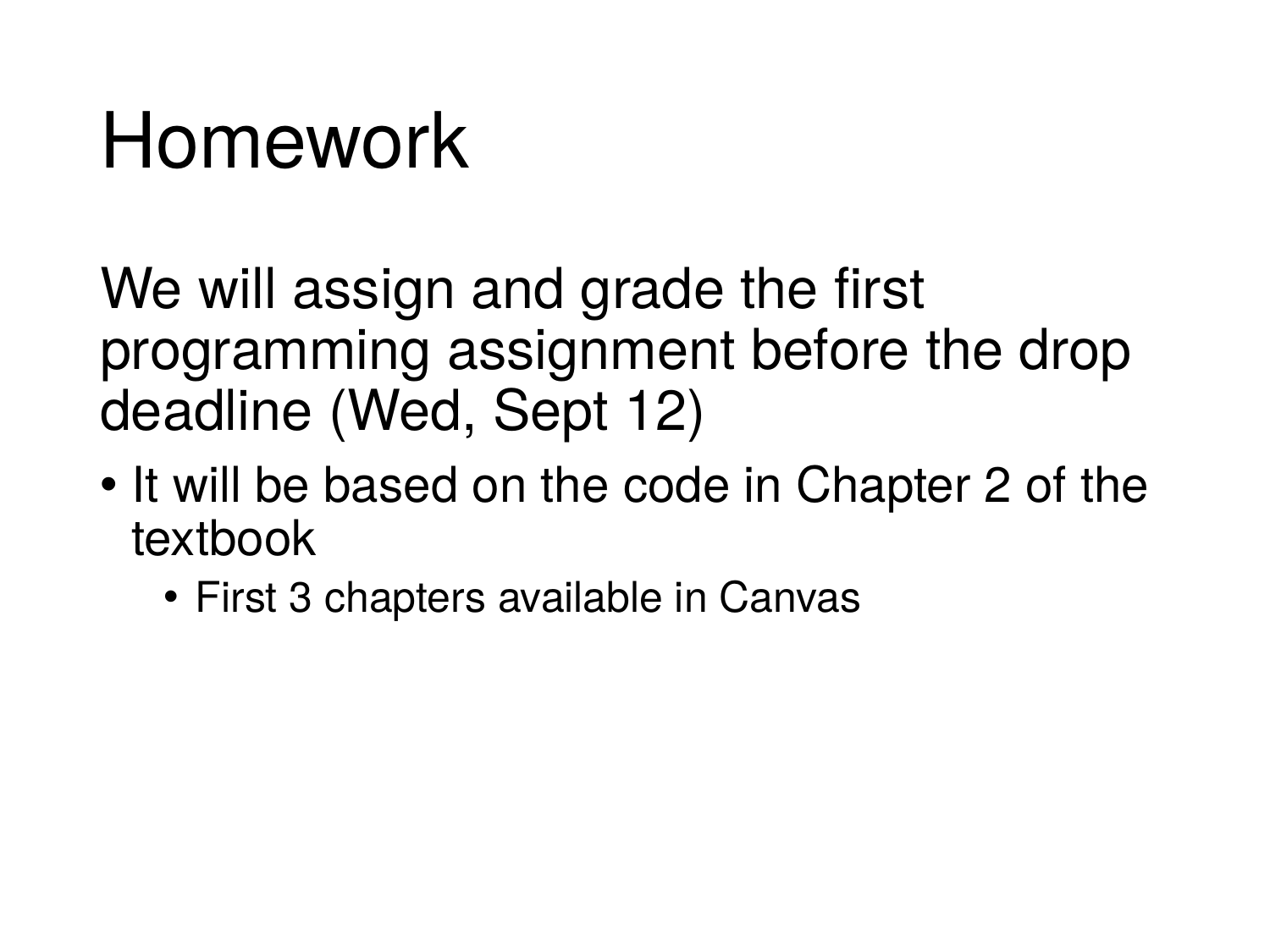

# Homework
We will assign and grade the first programming assignment before the drop deadline (Wed, Sept 12)
It will be based on the code in Chapter 2 of the textbook
First 3 chapters available in Canvas